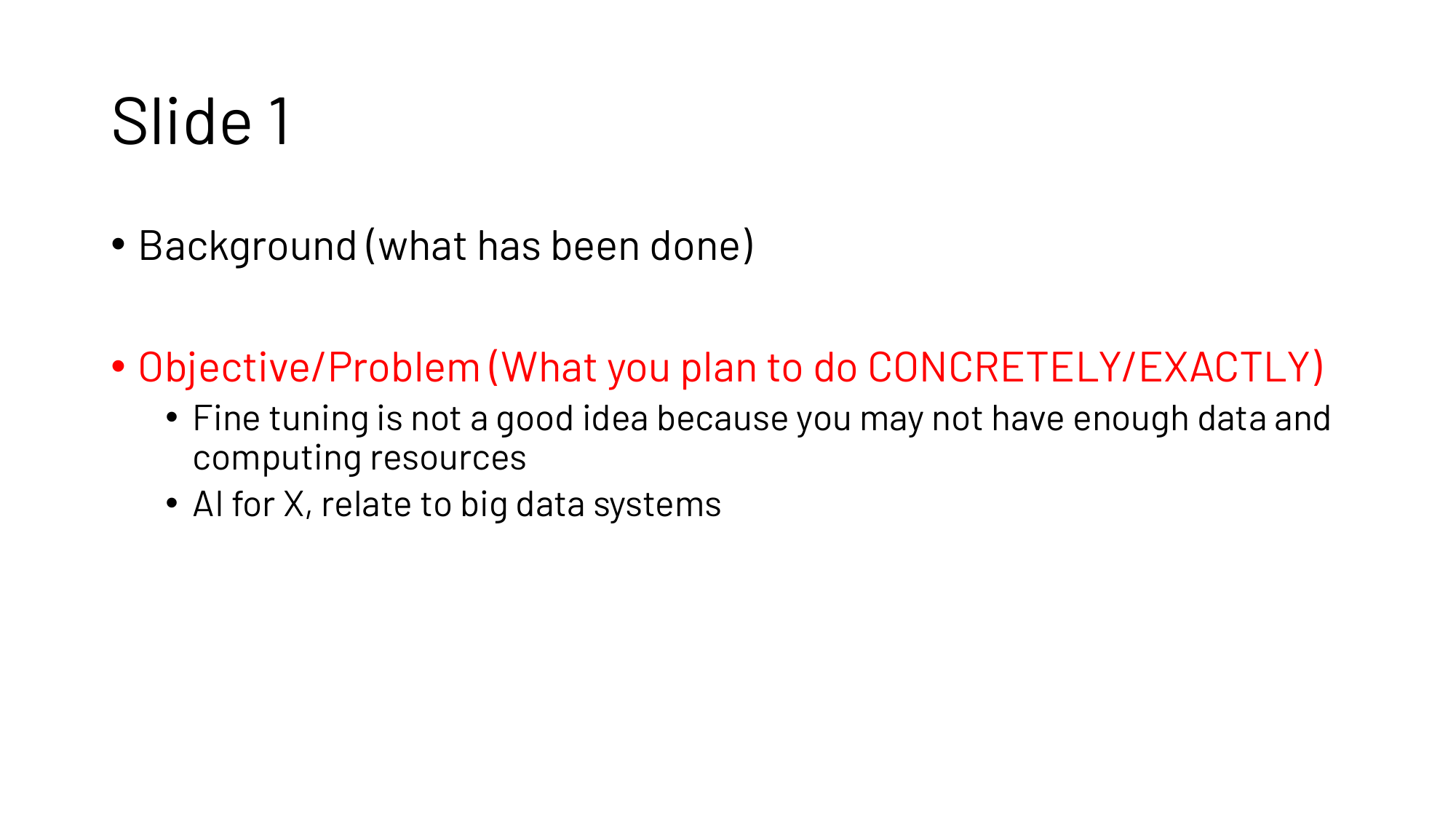

# Slide 1
Background (what has been done)

Objective/Problem (What you plan to do CONCRETELY/EXACTLY)
Fine tuning is not a good idea because you may not have enough data and computing resources
AI for X, relate to big data systems